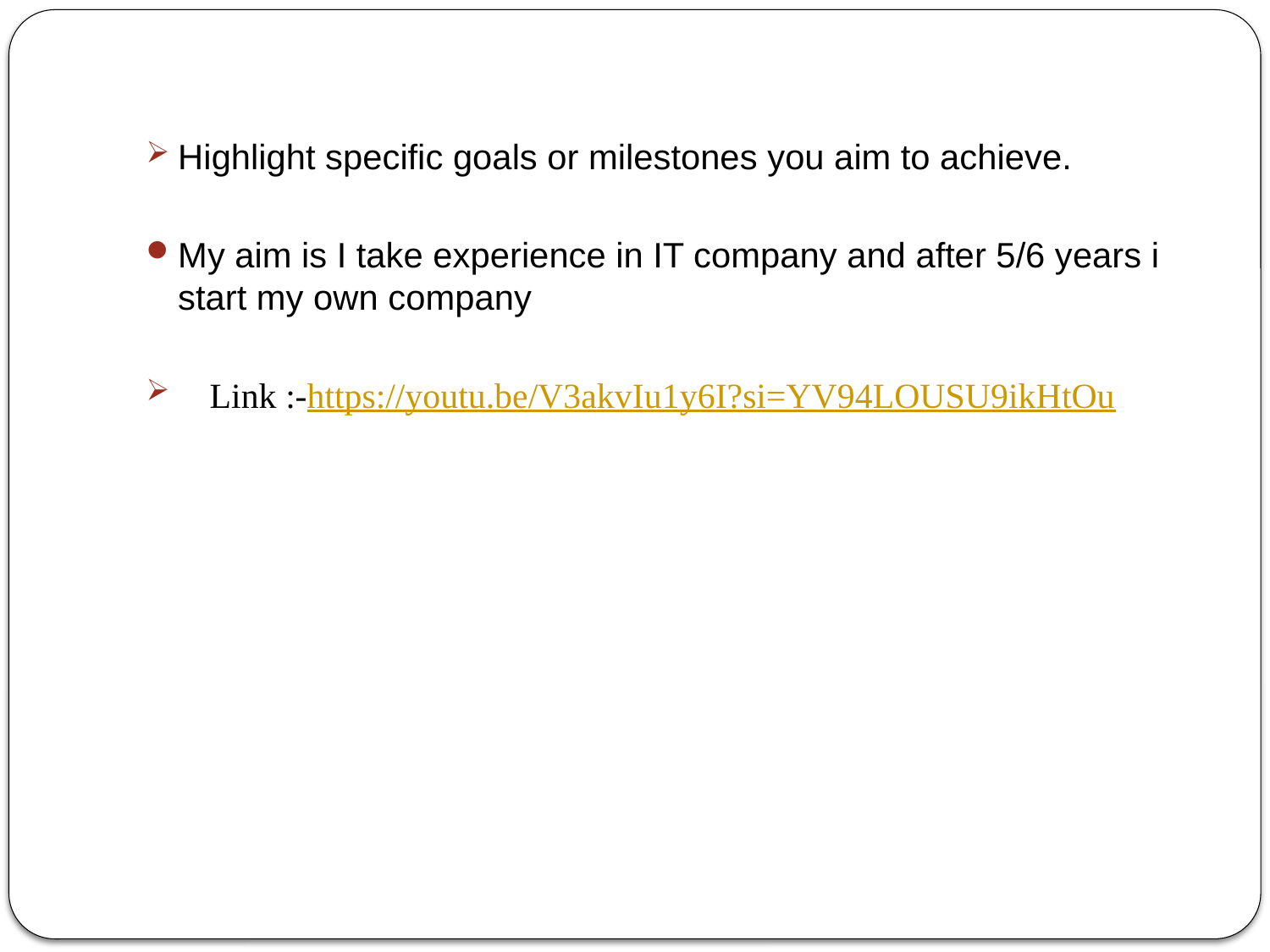

Highlight specific goals or milestones you aim to achieve.

My aim is I take experience in IT company and after 5/6 years i start my own company

Link :-https://youtu.be/V3akvIu1y6I?si=YV94LOUSU9ikHtOu